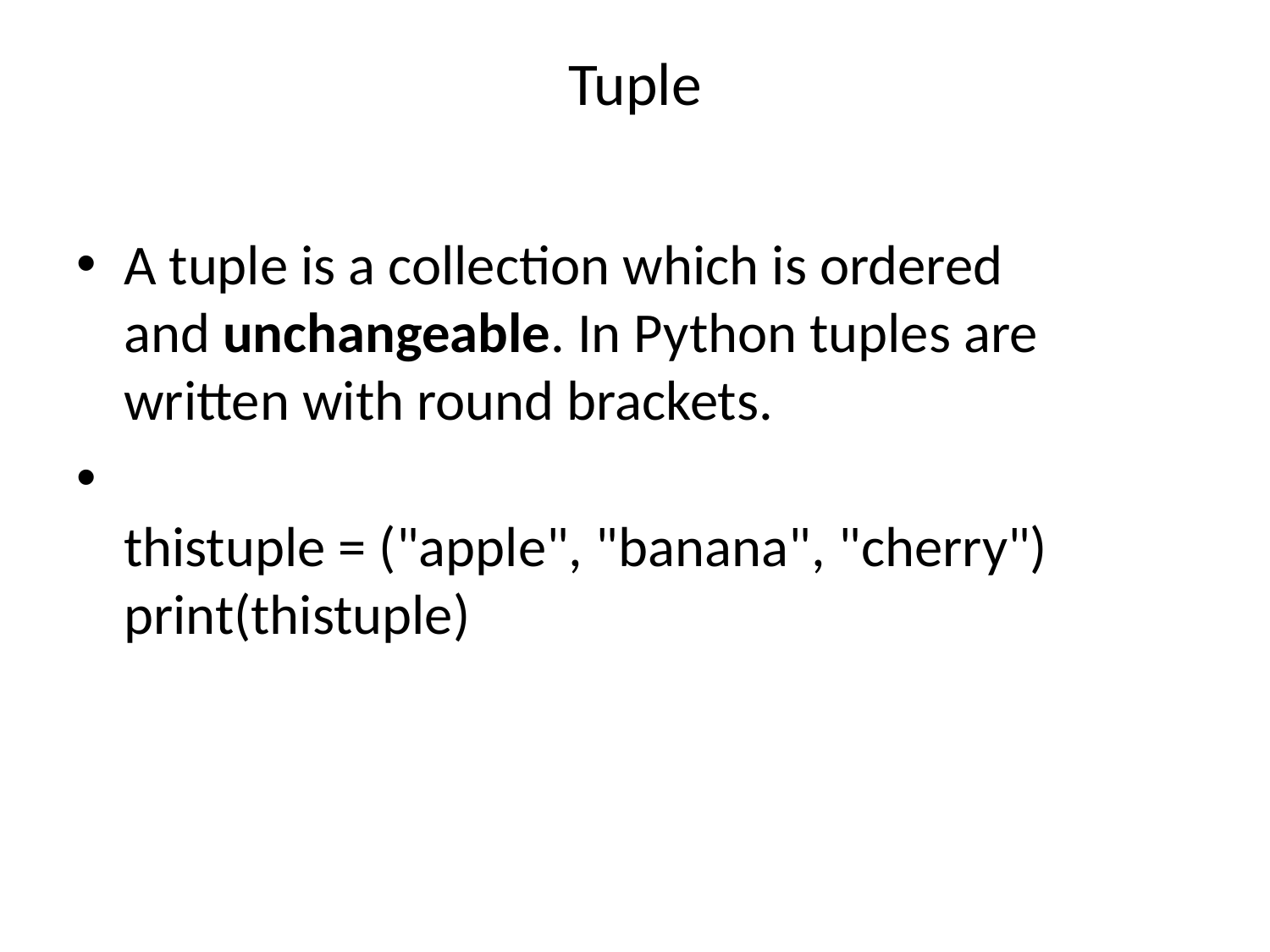

# Tuple
A tuple is a collection which is ordered and unchangeable. In Python tuples are written with round brackets.
thistuple = ("apple", "banana", "cherry")
print(thistuple)